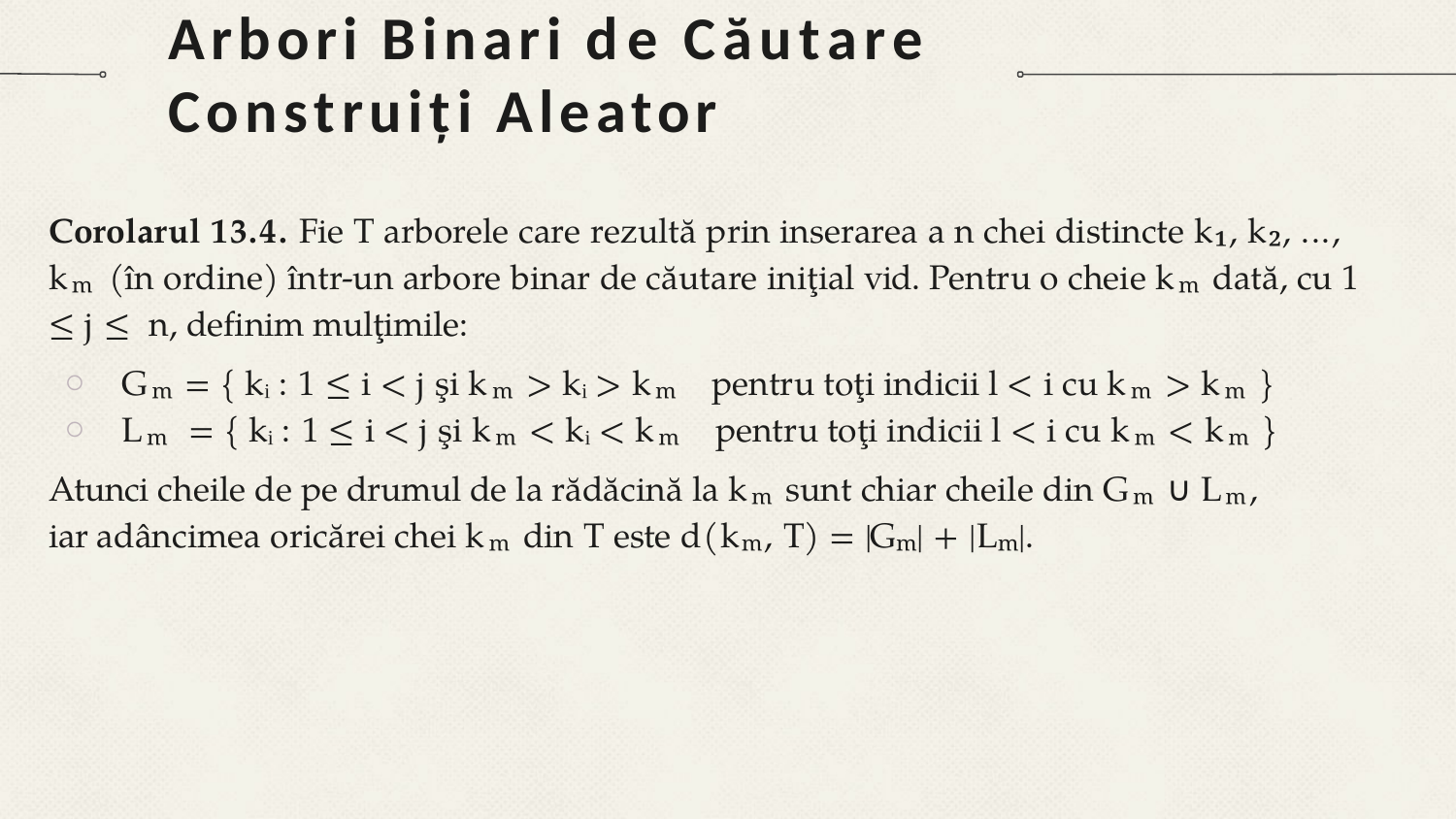

# Arbori Binari de Căutare Construiți Aleator
Corolarul 13.4. Fie T arborele care rezultă prin inserarea a n chei distincte k₁, k₂, ..., kₘ (în ordine) într-un arbore binar de căutare iniţial vid. Pentru o cheie kₘ dată, cu 1 ≤ j ≤ n, deﬁnim mulţimile:
Gₘ = { kᵢ : 1 ≤ i < j şi kₘ > kᵢ > kₘ	pentru toţi indicii l < i cu kₘ > kₘ }
Lₘ = { kᵢ : 1 ≤ i < j şi kₘ < kᵢ < kₘ	pentru toţi indicii l < i cu kₘ < kₘ }
Atunci cheile de pe drumul de la rădăcină la kₘ sunt chiar cheile din Gₘ ∪ Lₘ, iar adâncimea oricărei chei kₘ din T este d(kₘ, T) = |Gₘ| + |Lₘ|.